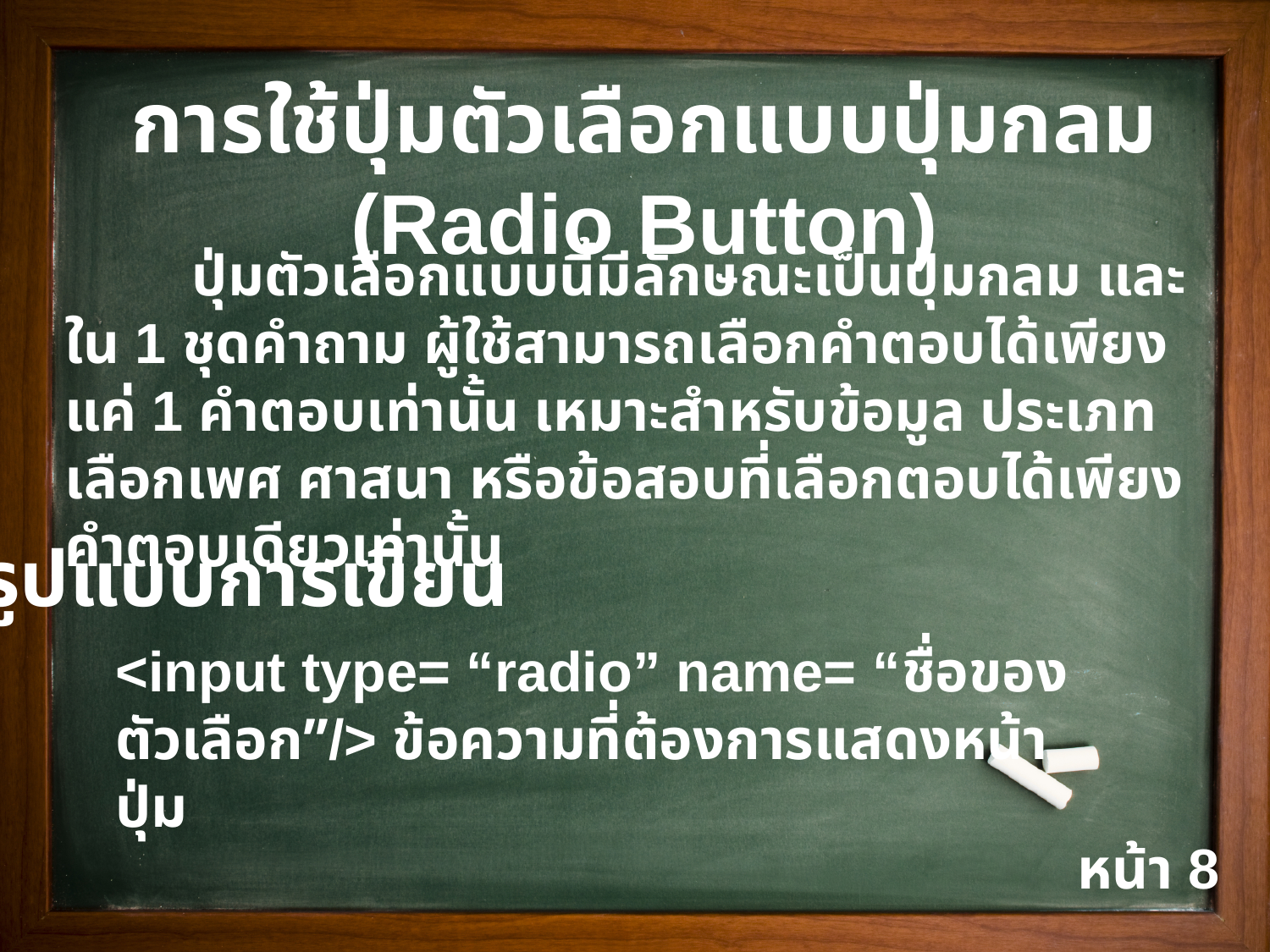

การใช้ปุ่มตัวเลือกแบบปุ่มกลม (Radio Button)
	ปุ่มตัวเลือกแบบนี้มีลักษณะเป็นปุ่มกลม และใน 1 ชุดคำถาม ผู้ใช้สามารถเลือกคำตอบได้เพียงแค่ 1 คำตอบเท่านั้น เหมาะสำหรับข้อมูล ประเภทเลือกเพศ ศาสนา หรือข้อสอบที่เลือกตอบได้เพียงคำตอบเดียวเท่านั้น
รูปแบบการเขียน
<input type= “radio” name= “ชื่อของตัวเลือก”/> ข้อความที่ต้องการแสดงหน้าปุ่ม
หน้า 8